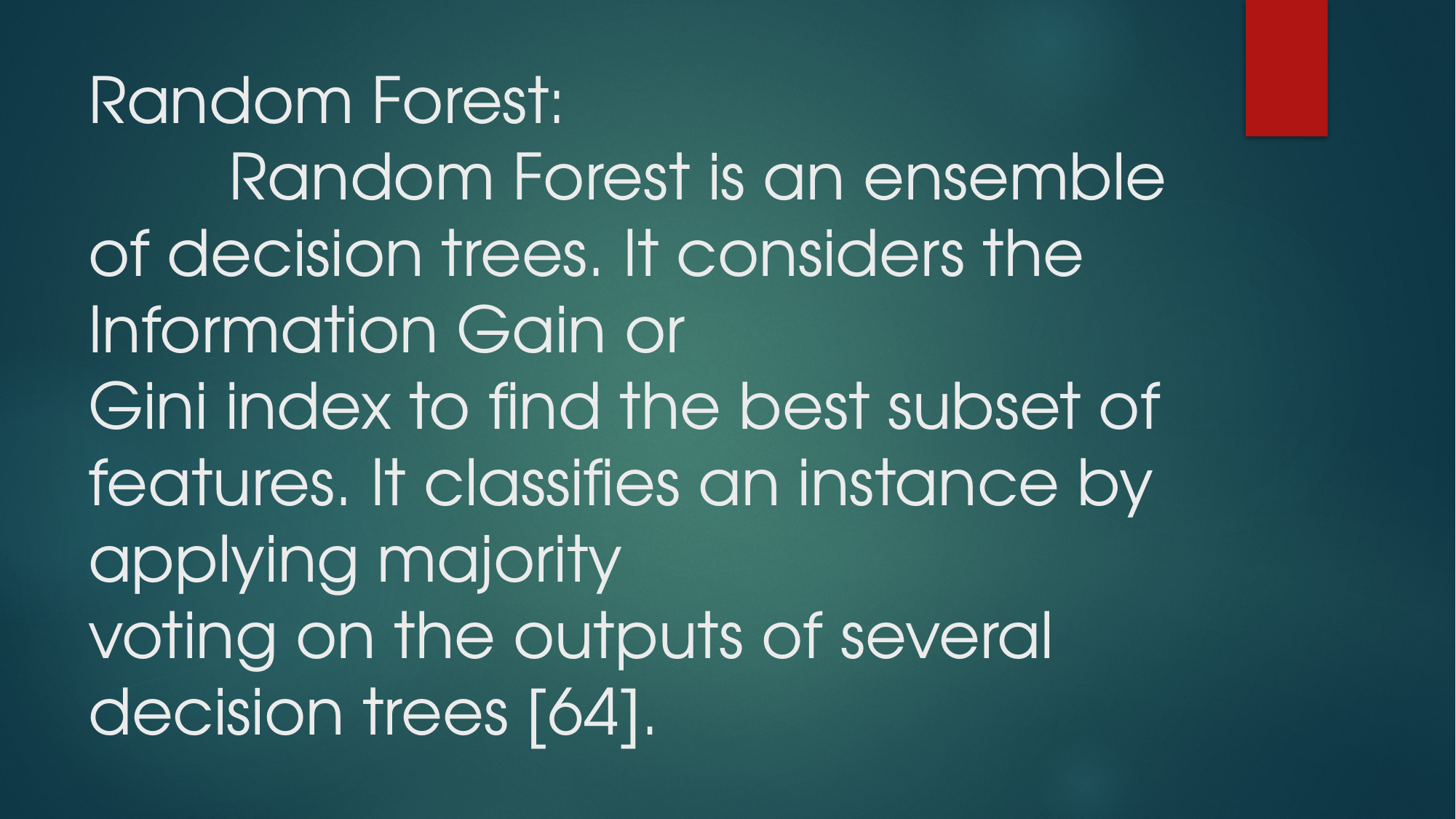

# Random Forest: Random Forest is an ensemble of decision trees. It considers the Information Gain or Gini index to find the best subset of features. It classifies an instance by applying majority voting on the outputs of several decision trees [64].